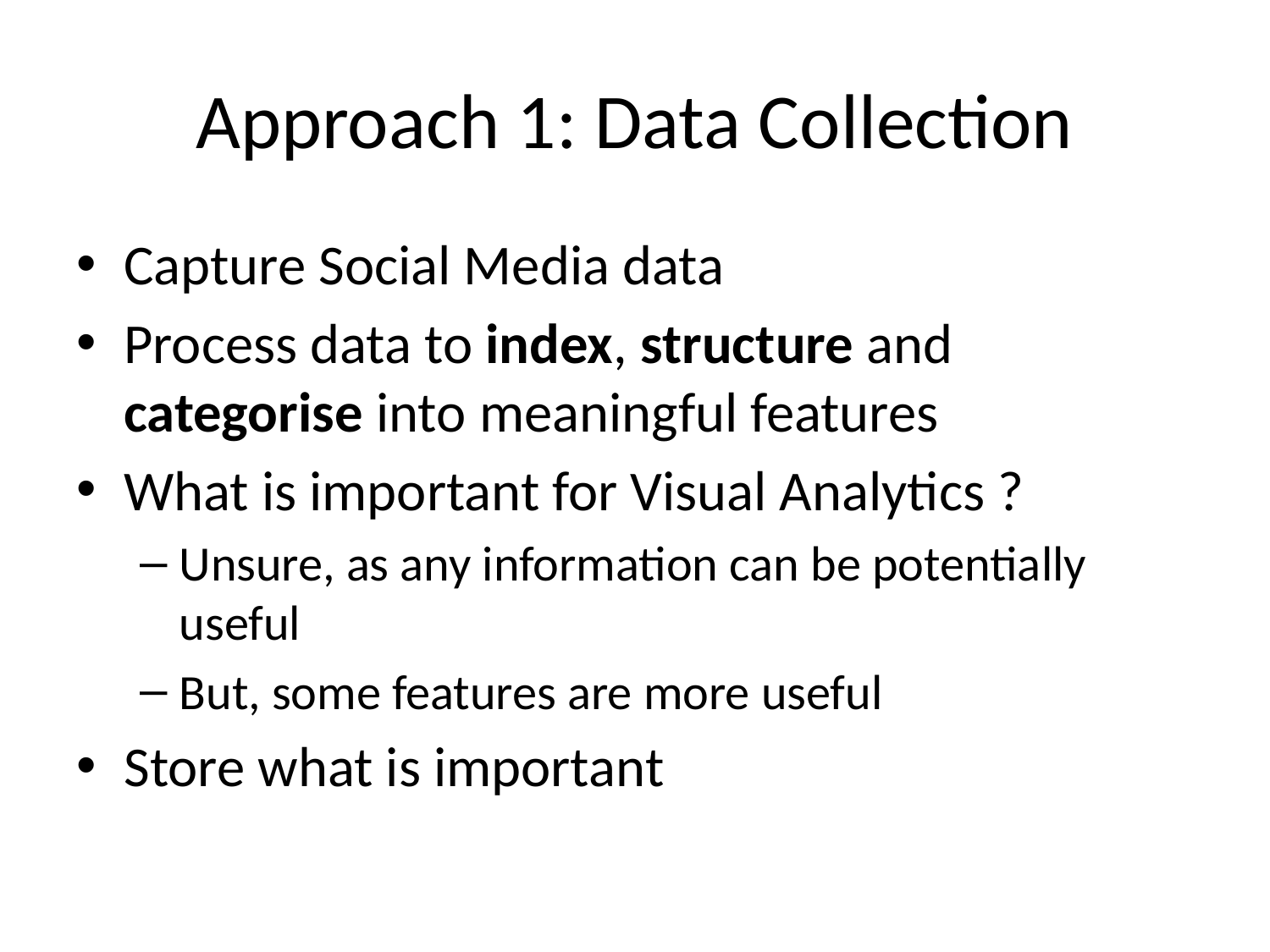

# Approach 1: Data Collection
Capture Social Media data
Process data to index, structure and categorise into meaningful features
What is important for Visual Analytics ?
Unsure, as any information can be potentially useful
But, some features are more useful
Store what is important